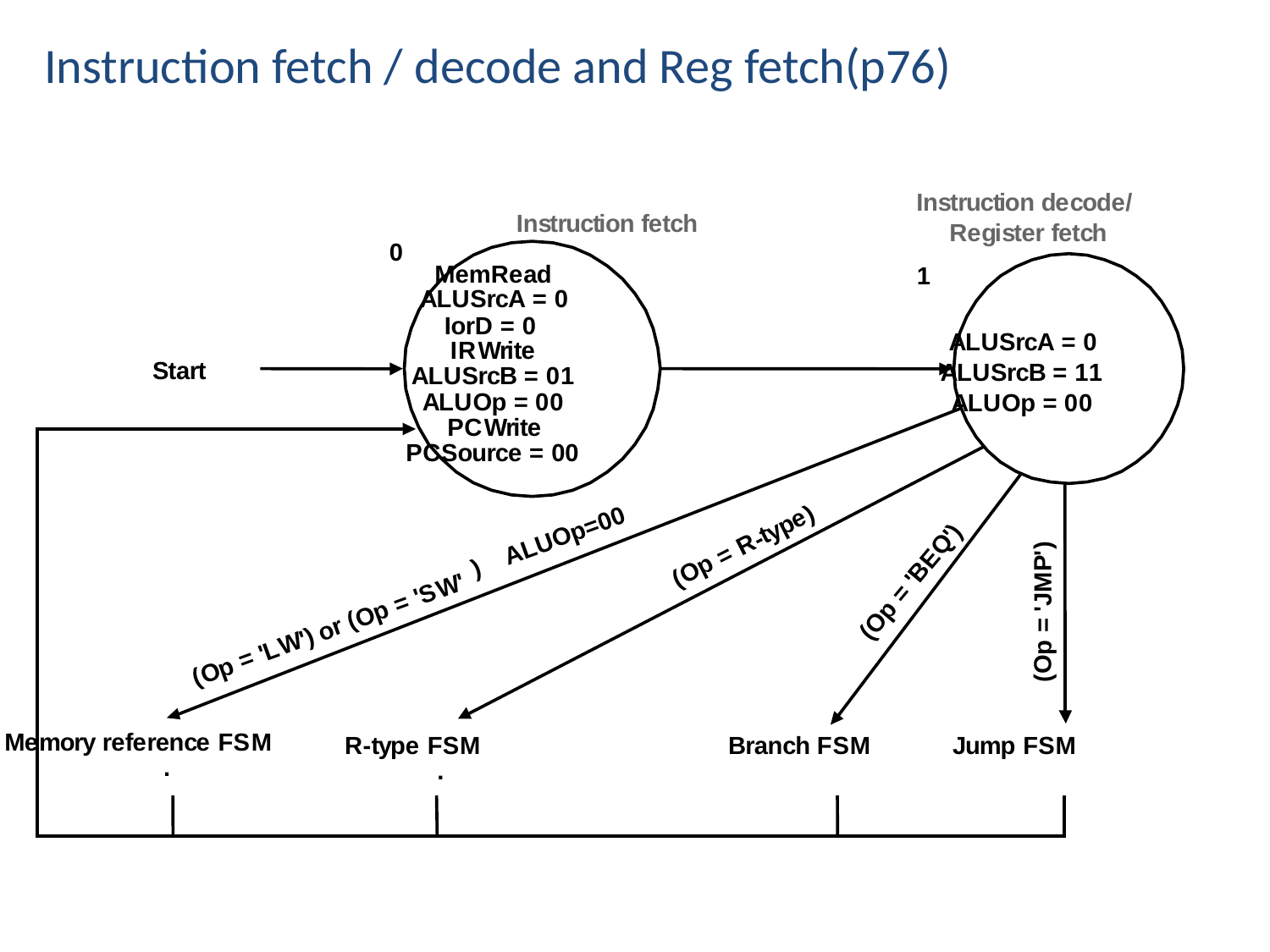

Instruction fetch / decode and Reg fetch(p76)

I
n
s
t
r
u
c
t
i
o
n

d
e
c
o
d
e
/

I
n
s
t
r
u
c
t
i
o
n

f
e
t
c
h
R
e
g
i
s
t
e
r

f
e
t
c
h

M
e
m
R
e
a
d

A
L
U
S
r
c
A

=

0

I
o
r
D

=

0

A
L
U
S
r
c
A

=

0

I
R
W
r
i
t
e

A
L
U
S
r
c
B

=

1
1

A
L
U
S
r
c
B

=

0
1

A
L
U
O
p

=

0
0

A
L
U
O
p

=

0
0

P
C
W
r
i
t
e

P
C
S
o
u
r
c
e

=

0
0

O
(

r
o

)
'
W
L
'

=

p
O
(

0
1
S
t
a
r
t

)
)
e
)
'
p
'
Q
y
t
P
-
E
R

)    ALUOp=00
=
B
M

p
'

O
J
=
(
'
'

W
p
S
=
'

=
O

p
(
p
O
(
M
e
m
o
r
y

r
e
f
e
r
e
n
c
e

F
S
M
R
-
t
y
p
e

F
S
M
B
r
a
n
c
h

F
S
M
J
u
m
p

F
S
M

.

.